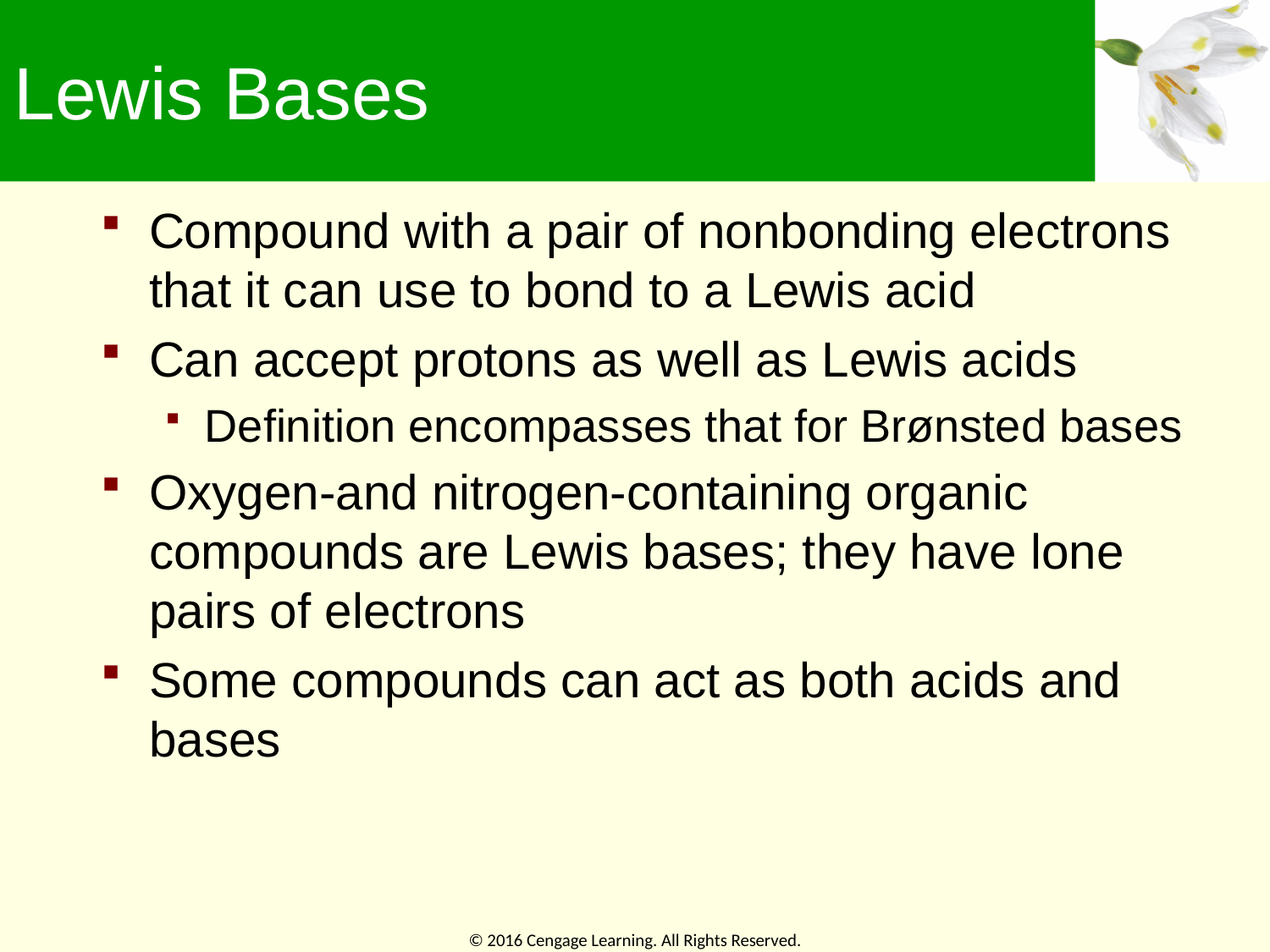

# Lewis Bases
Compound with a pair of nonbonding electrons that it can use to bond to a Lewis acid
Can accept protons as well as Lewis acids
Definition encompasses that for Brønsted bases
Oxygen-and nitrogen-containing organic compounds are Lewis bases; they have lone pairs of electrons
Some compounds can act as both acids and bases